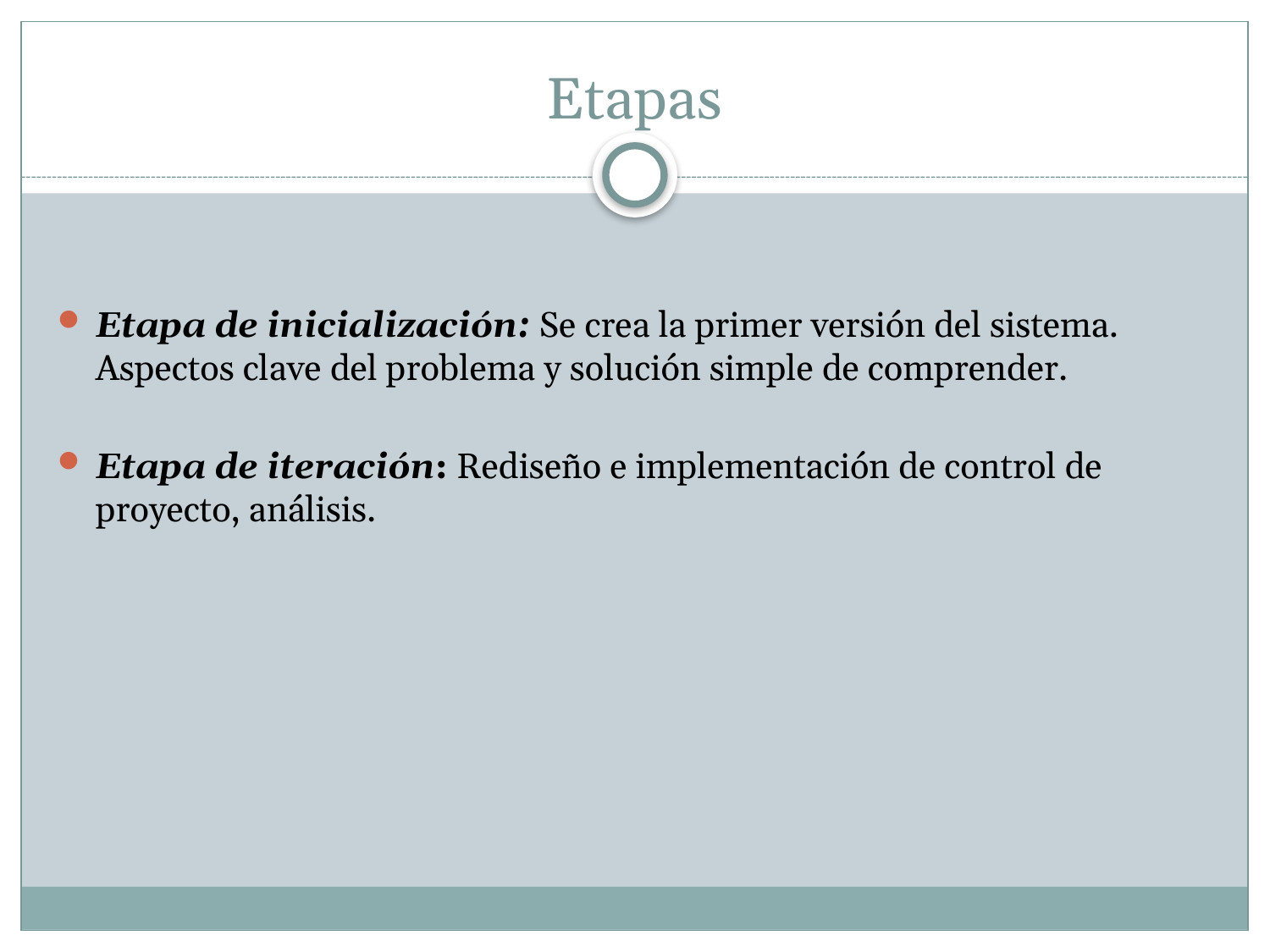

# Etapas
Etapa de inicialización: Se crea la primer versión del sistema.  Aspectos clave del problema y solución simple de comprender.

Etapa de iteración: Rediseño e implementación de control de proyecto, análisis.